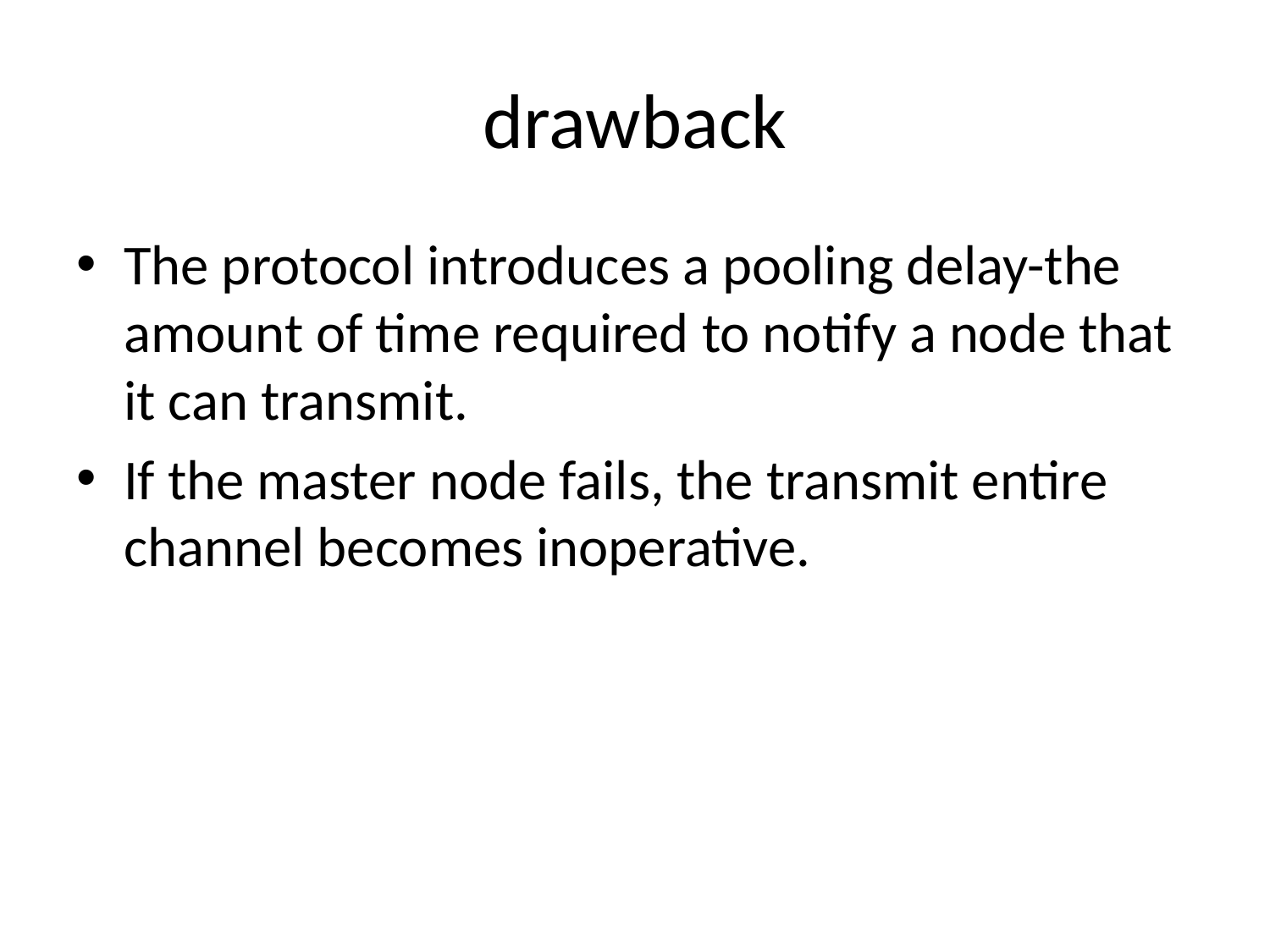

# drawback
The protocol introduces a pooling delay-the amount of time required to notify a node that it can transmit.
If the master node fails, the transmit entire channel becomes inoperative.